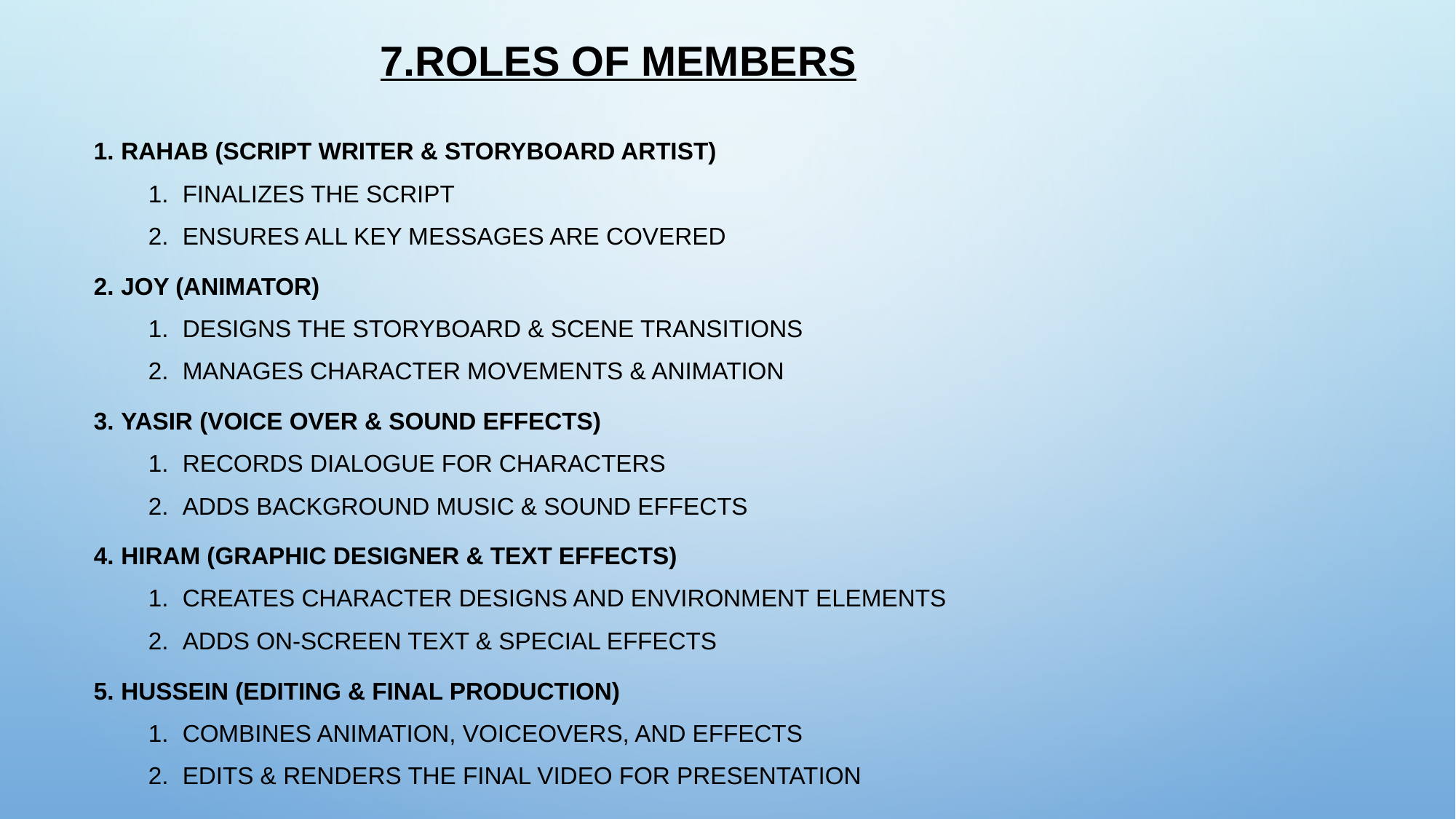

# 7.Roles of members
Rahab (Script Writer & Storyboard Artist)
Finalizes the script
Ensures all key messages are covered
Joy (Animator)
Designs the storyboard & scene transitions
Manages character movements & animation
Yasir (Voice Over & Sound Effects)
Records dialogue for characters
Adds background music & sound effects
Hiram (Graphic Designer & Text Effects)
Creates character designs and environment elements
Adds on-screen text & special effects
Hussein (Editing & Final Production)
Combines animation, voiceovers, and effects
Edits & renders the final video for presentation